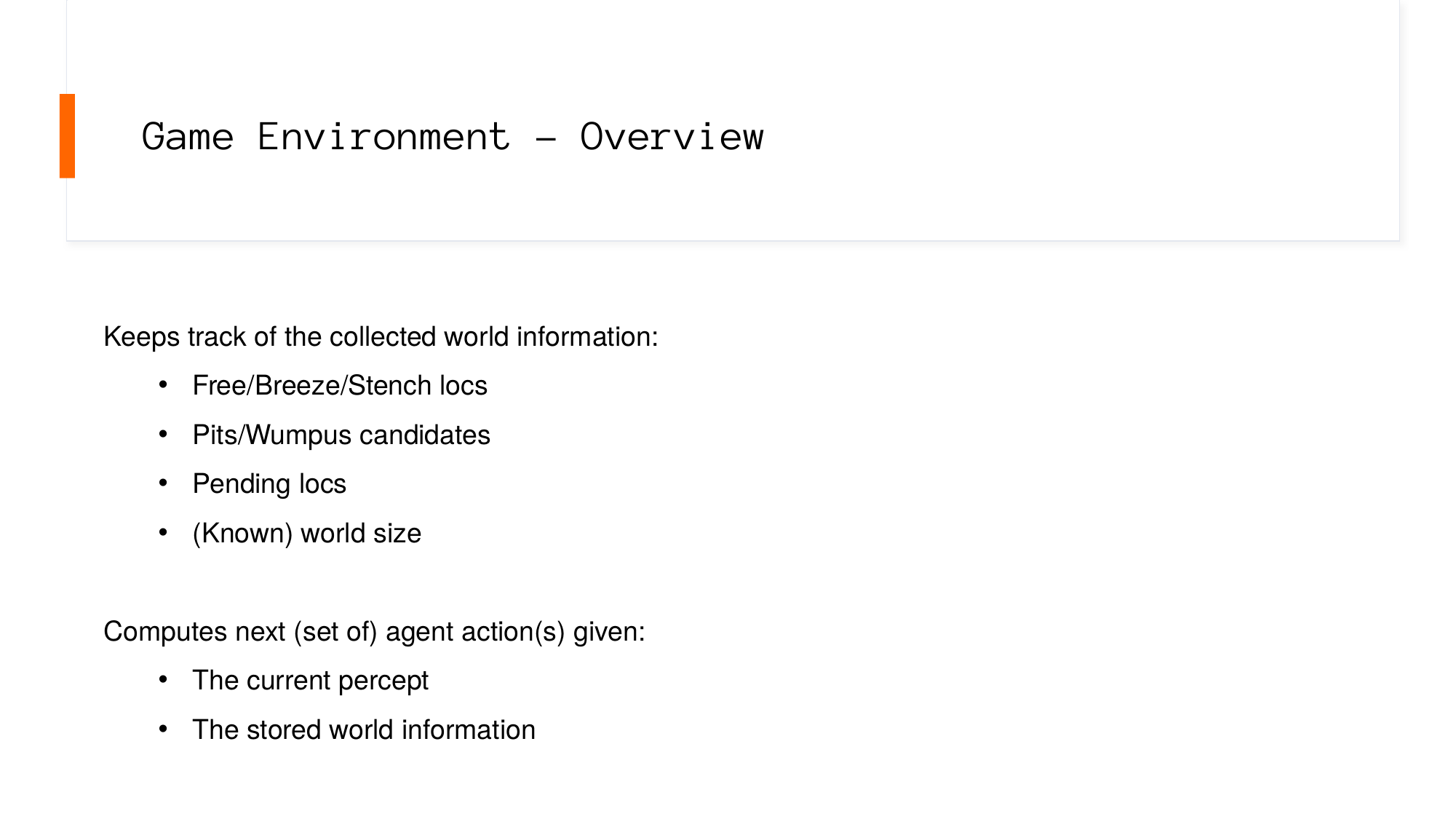

# Game Environment - Overview
Keeps track of the collected world information:
Free/Breeze/Stench locs
Pits/Wumpus candidates
Pending locs
(Known) world size

Computes next (set of) agent action(s) given:
The current percept
The stored world information